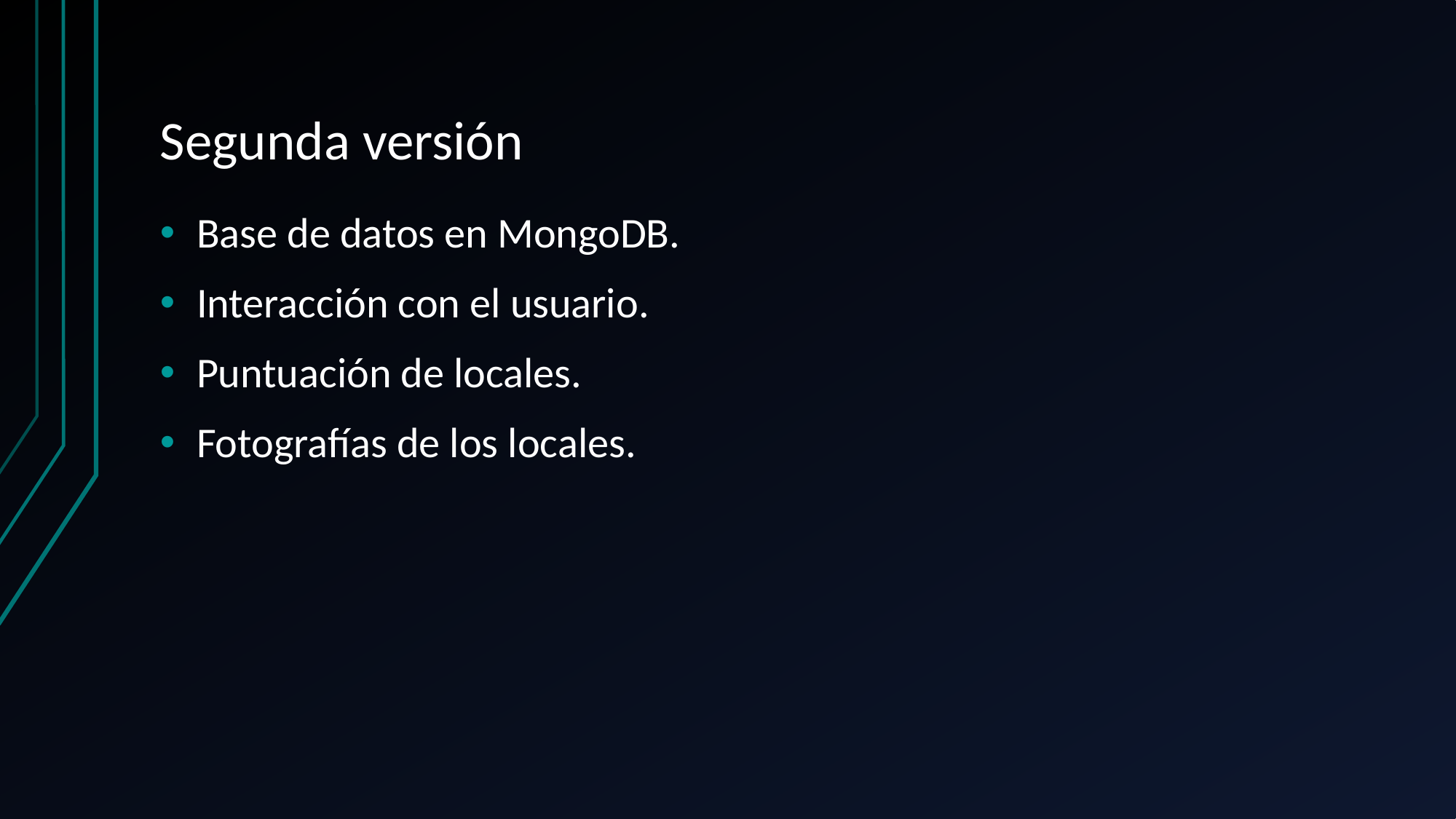

# Segunda versión
Base de datos en MongoDB.
Interacción con el usuario.
Puntuación de locales.
Fotografías de los locales.